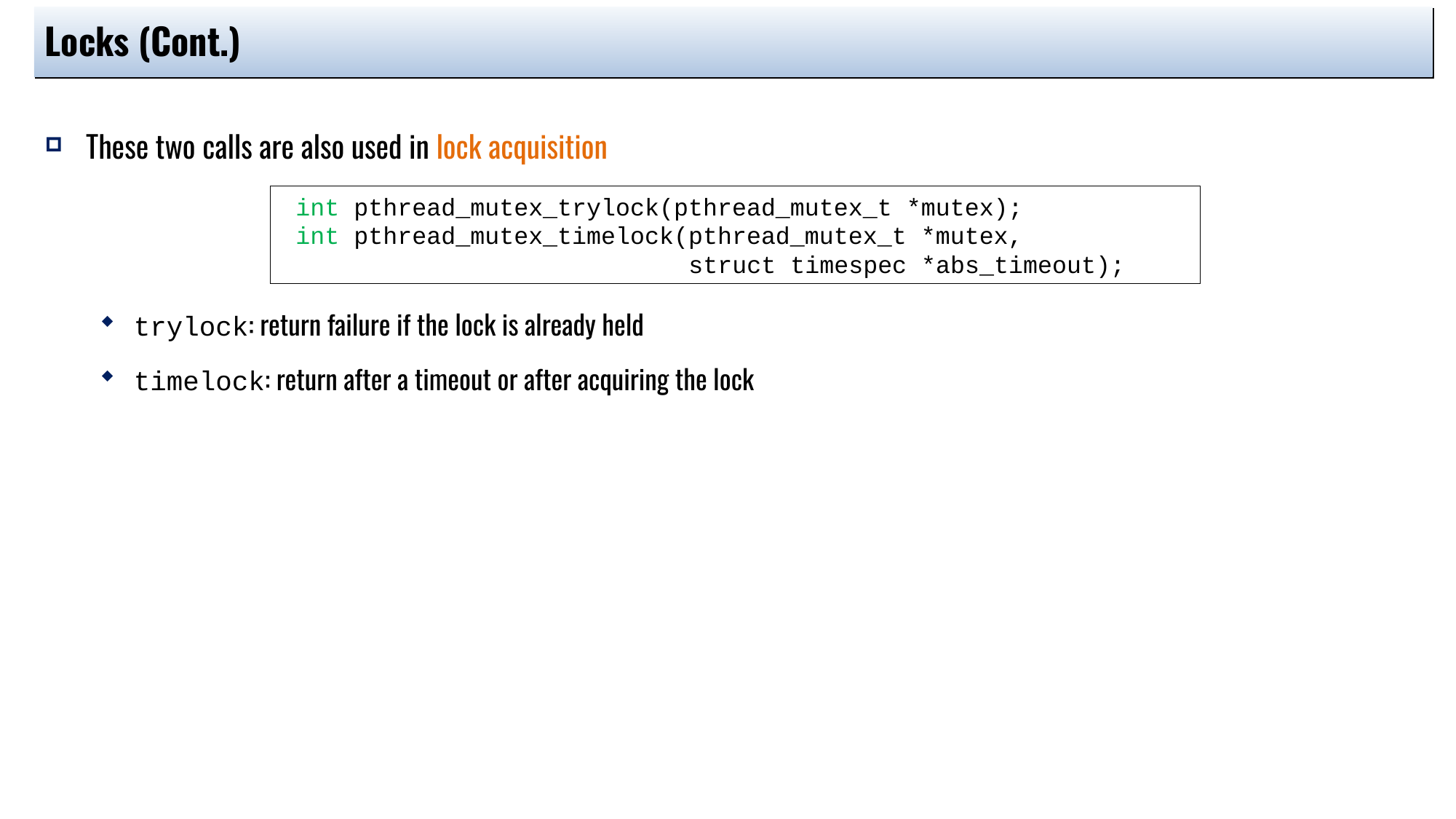

# Locks (Cont.)
These two calls are also used in lock acquisition

trylock: return failure if the lock is already held
timelock: return after a timeout or after acquiring the lock
 int pthread_mutex_trylock(pthread_mutex_t *mutex);
 int pthread_mutex_timelock(pthread_mutex_t *mutex,
                            struct timespec *abs_timeout);